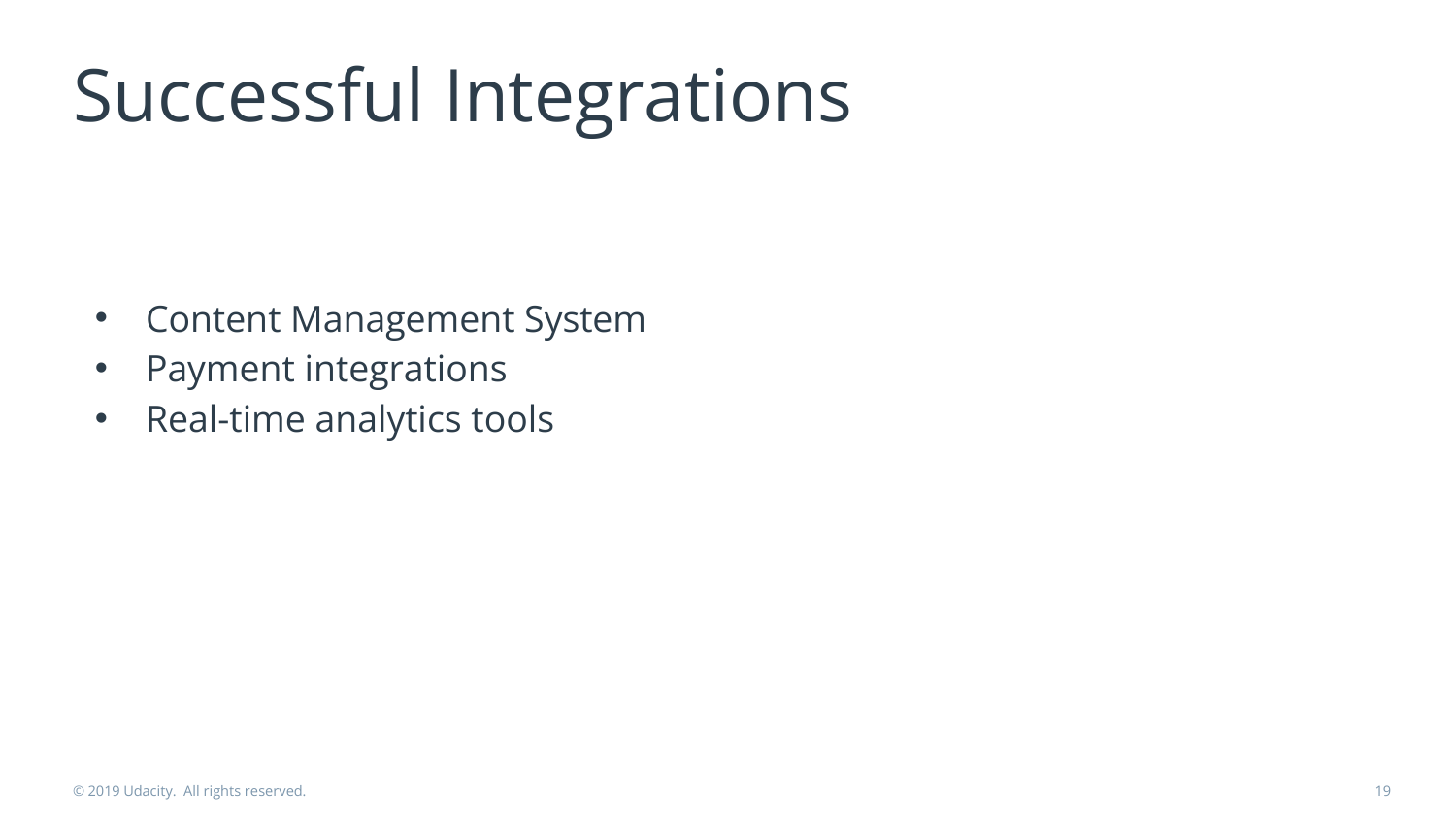

# Successful Integrations
Content Management System
Payment integrations
Real-time analytics tools
© 2019 Udacity.  All rights reserved.
19